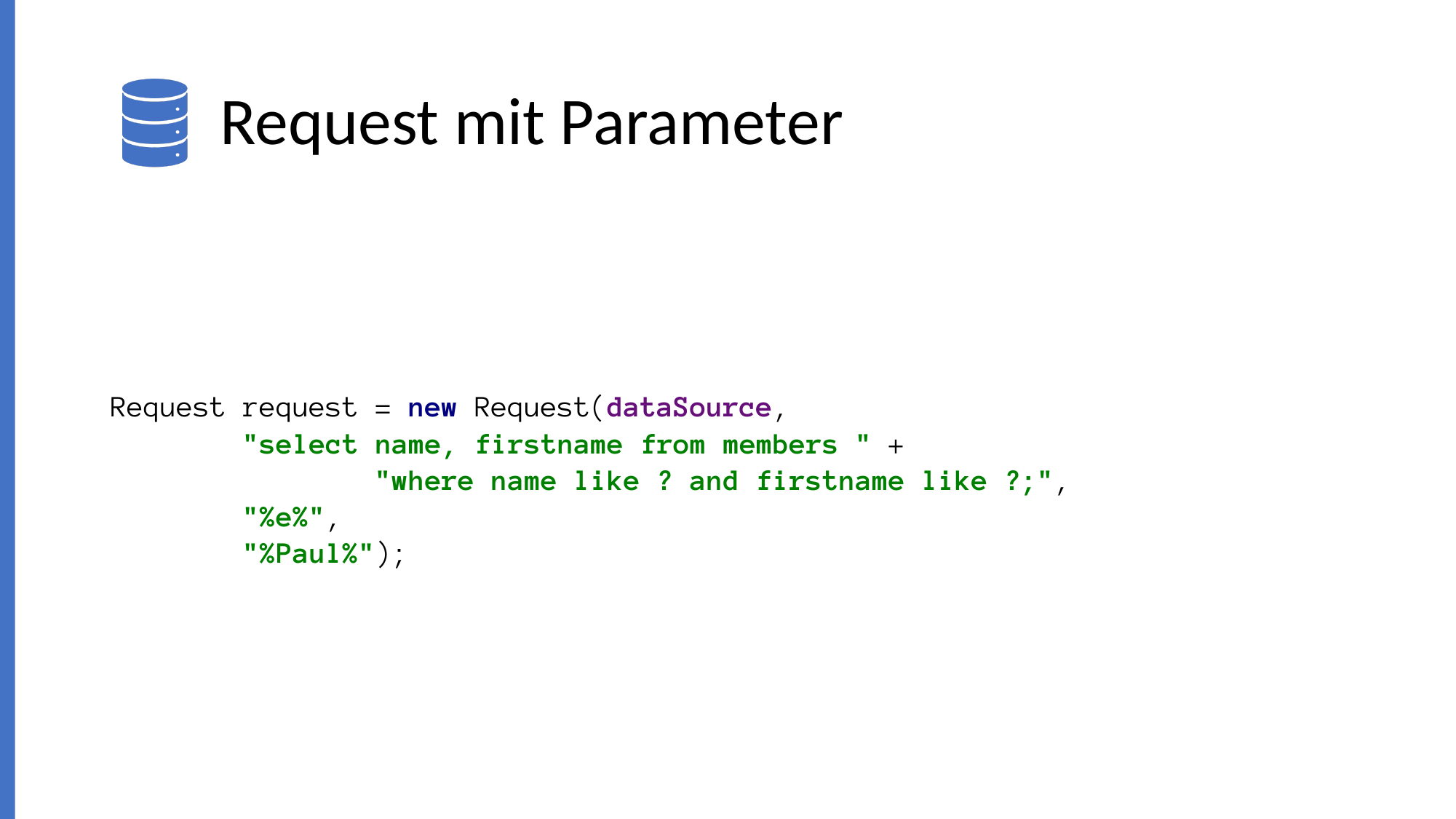

# Request mit Parameter
Request request = new Request(dataSource,
        "select name, firstname from members " +
                "where name like ? and firstname like ?;",
        "%e%",
        "%Paul%");